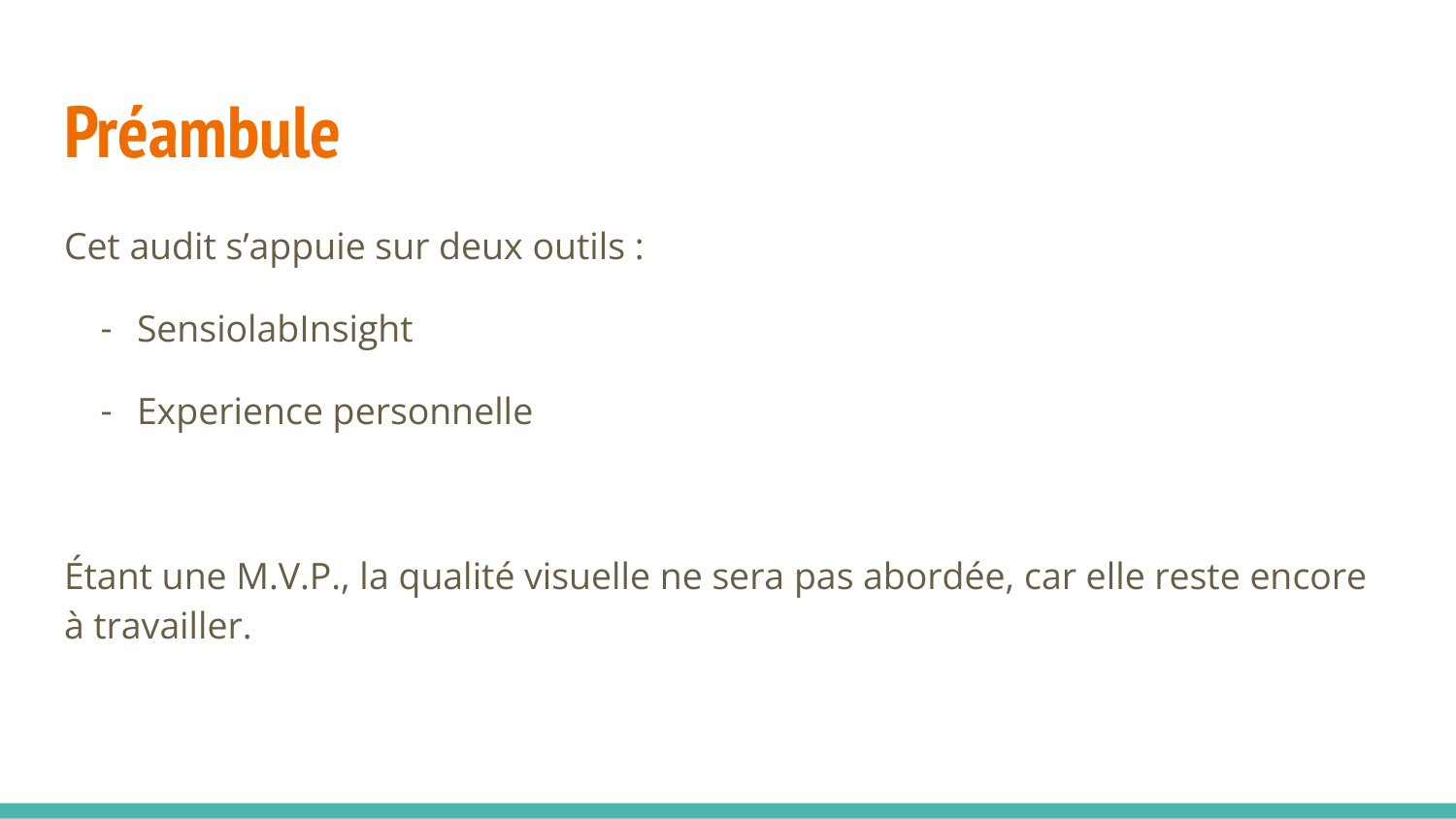

# Préambule
Cet audit s’appuie sur deux outils :
SensiolabInsight
Experience personnelle

Étant une M.V.P., la qualité visuelle ne sera pas abordée, car elle reste encore à travailler.